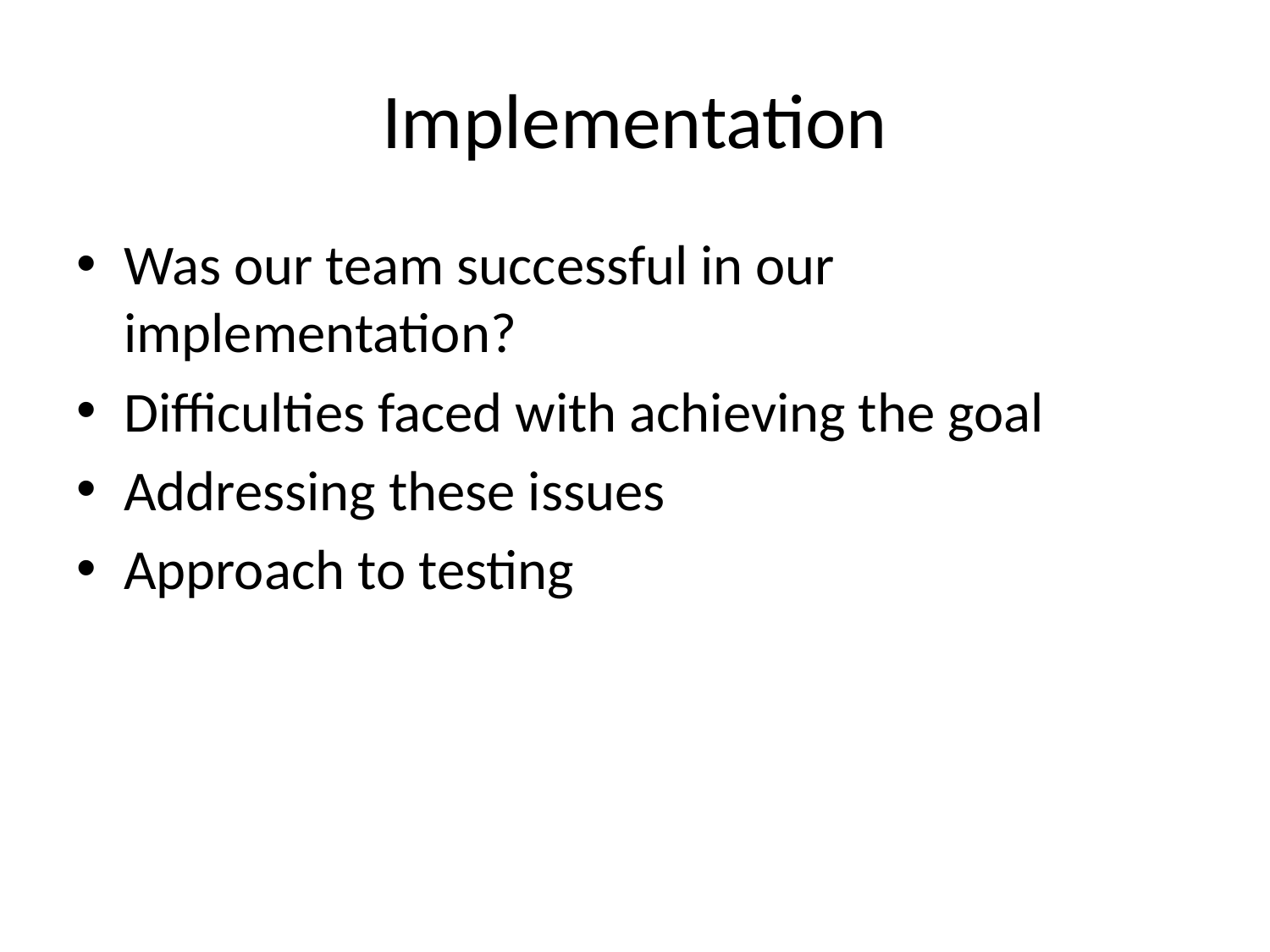

# Implementation
Was our team successful in our implementation?
Difficulties faced with achieving the goal
Addressing these issues
Approach to testing